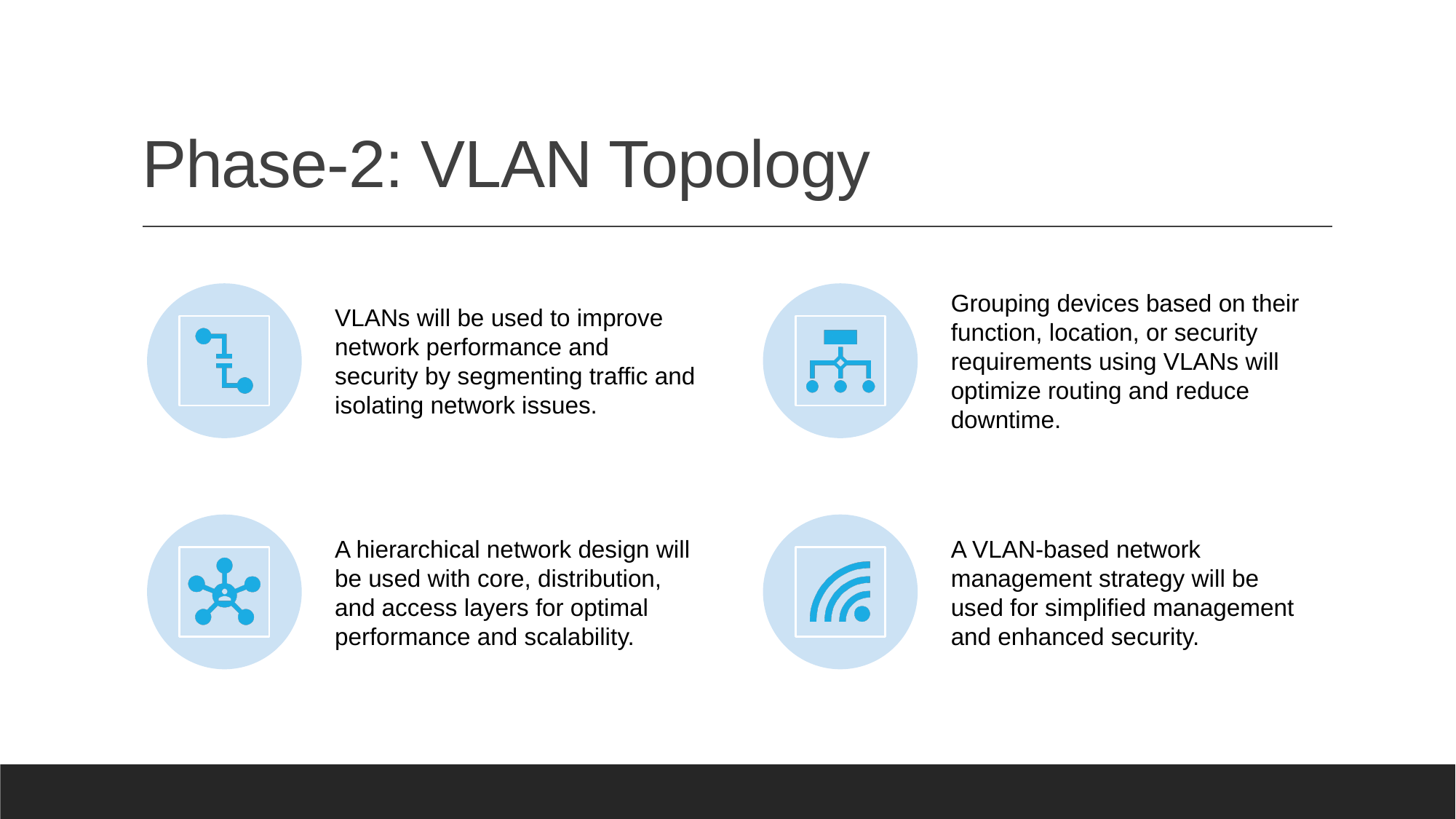

# Phase-2: VLAN Topology
VLANs will be used to improve network performance and security by segmenting traffic and isolating network issues.
Grouping devices based on their function, location, or security requirements using VLANs will optimize routing and reduce downtime.
A hierarchical network design will be used with core, distribution, and access layers for optimal performance and scalability.
A VLAN-based network management strategy will be used for simplified management and enhanced security.